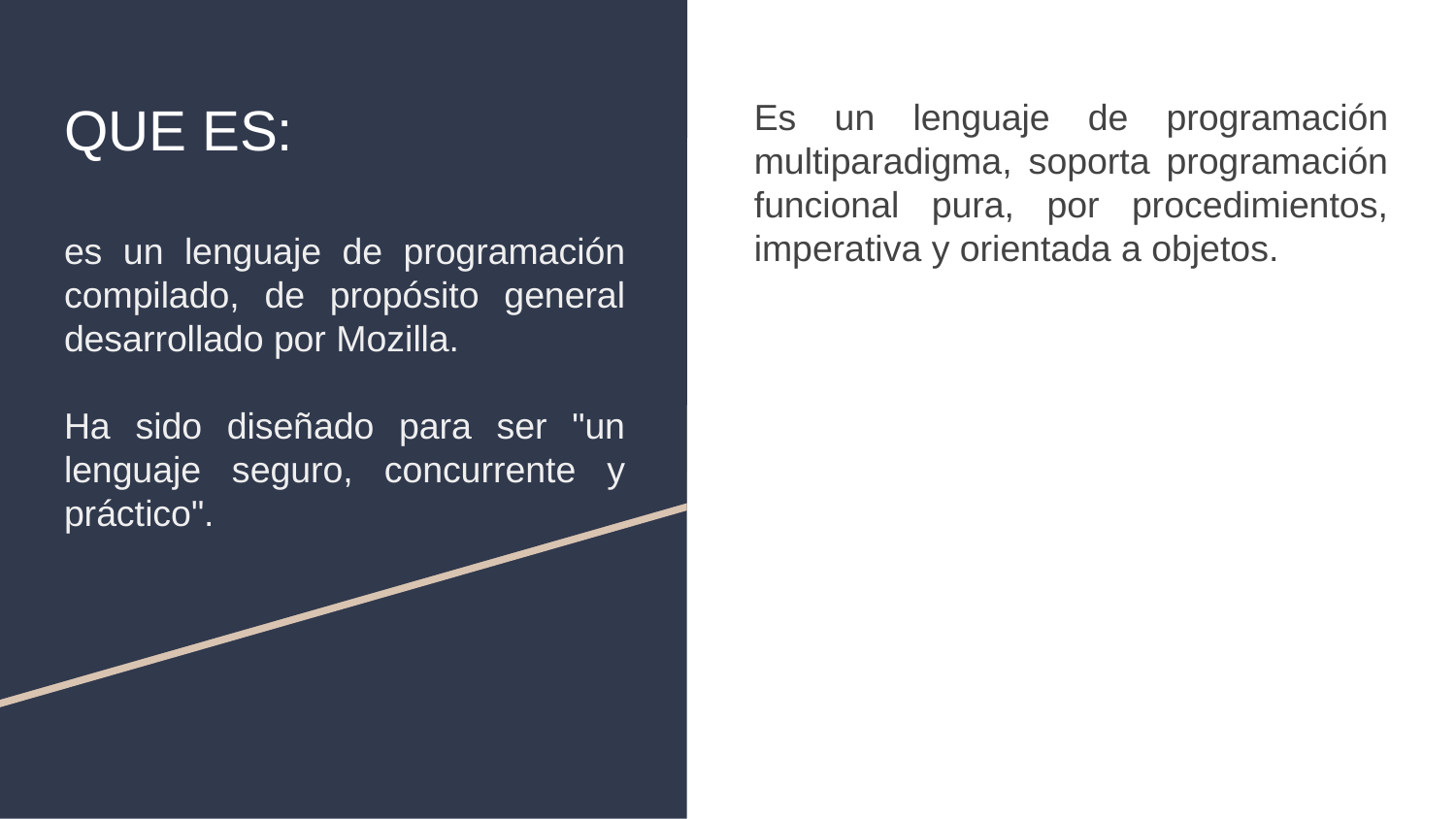

# QUE ES:
Es un lenguaje de programación multiparadigma, soporta programación funcional pura, por procedimientos, imperativa y orientada a objetos.

es un lenguaje de programación compilado, de propósito general desarrollado por Mozilla.

Ha sido diseñado para ser "un lenguaje seguro, concurrente y práctico".